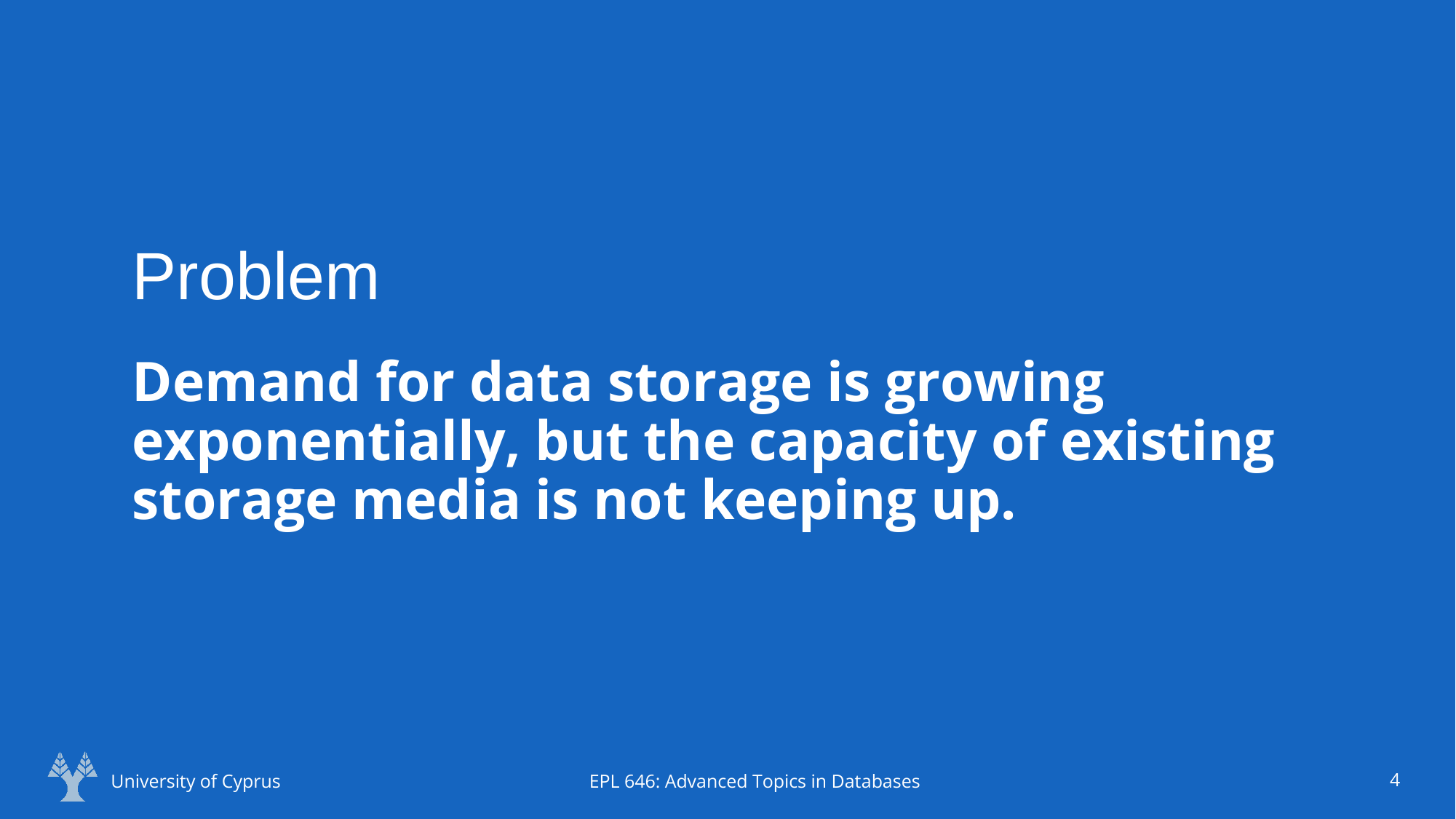

# Problem
Demand for data storage is growing exponentially, but the capacity of existing storage media is not keeping up.
University of Cyprus
EPL 646: Advanced Topics in Databases
4